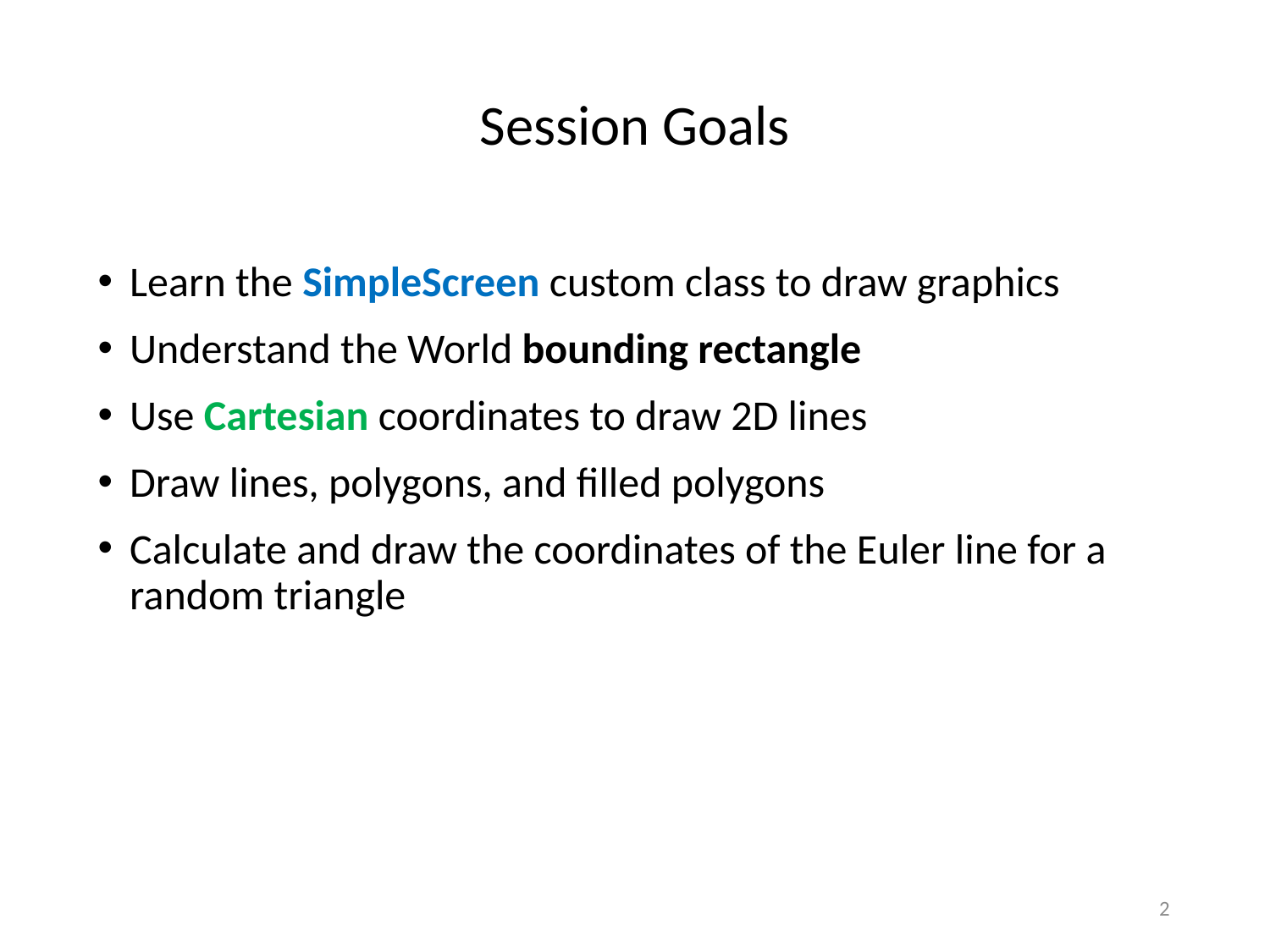

# Session Goals
Learn the SimpleScreen custom class to draw graphics
Understand the World bounding rectangle
Use Cartesian coordinates to draw 2D lines
Draw lines, polygons, and filled polygons
Calculate and draw the coordinates of the Euler line for a random triangle
2